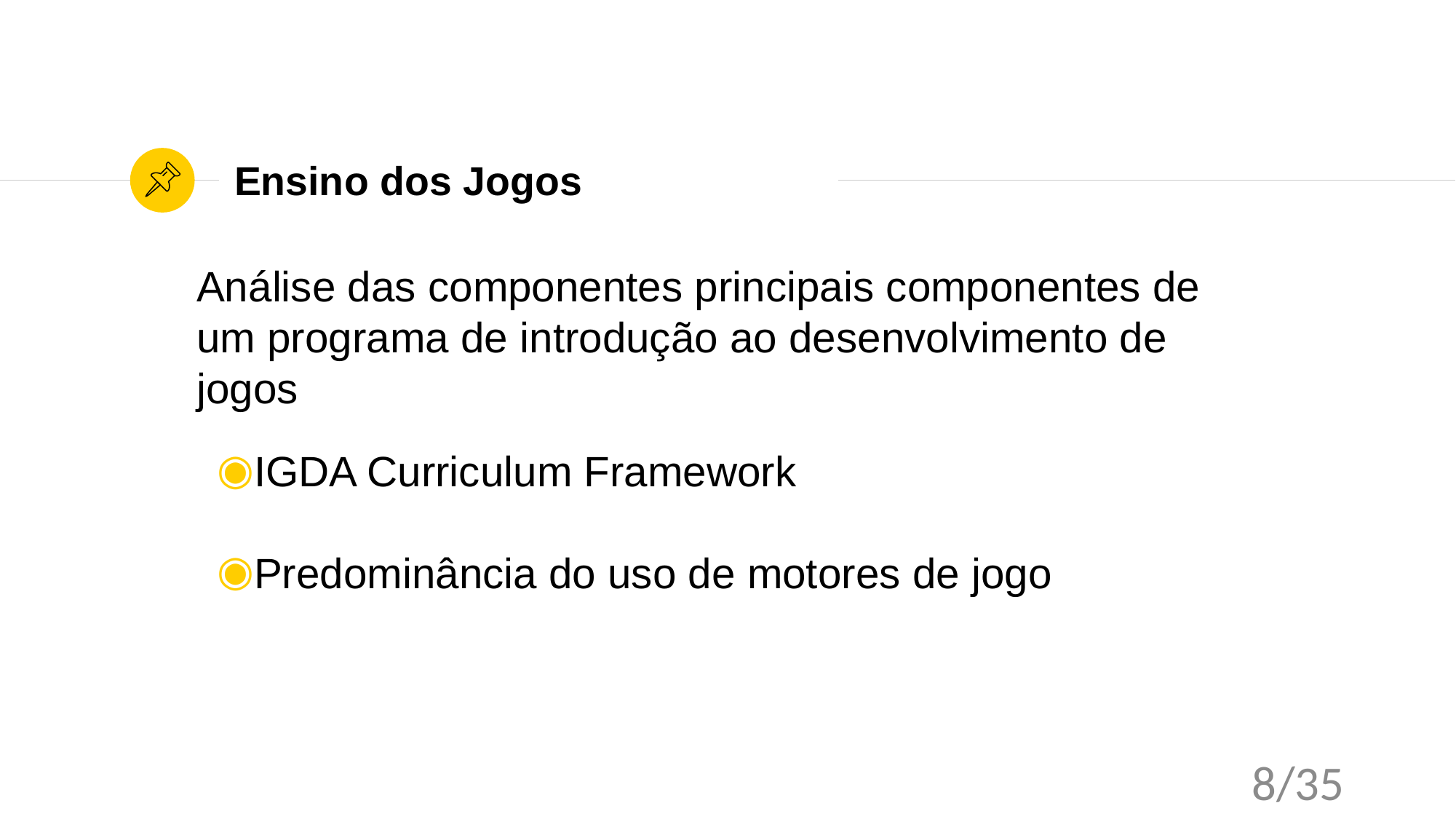

# Ensino dos Jogos

Análise das componentes principais componentes de um programa de introdução ao desenvolvimento de jogos
IGDA Curriculum Framework

Predominância do uso de motores de jogo
8